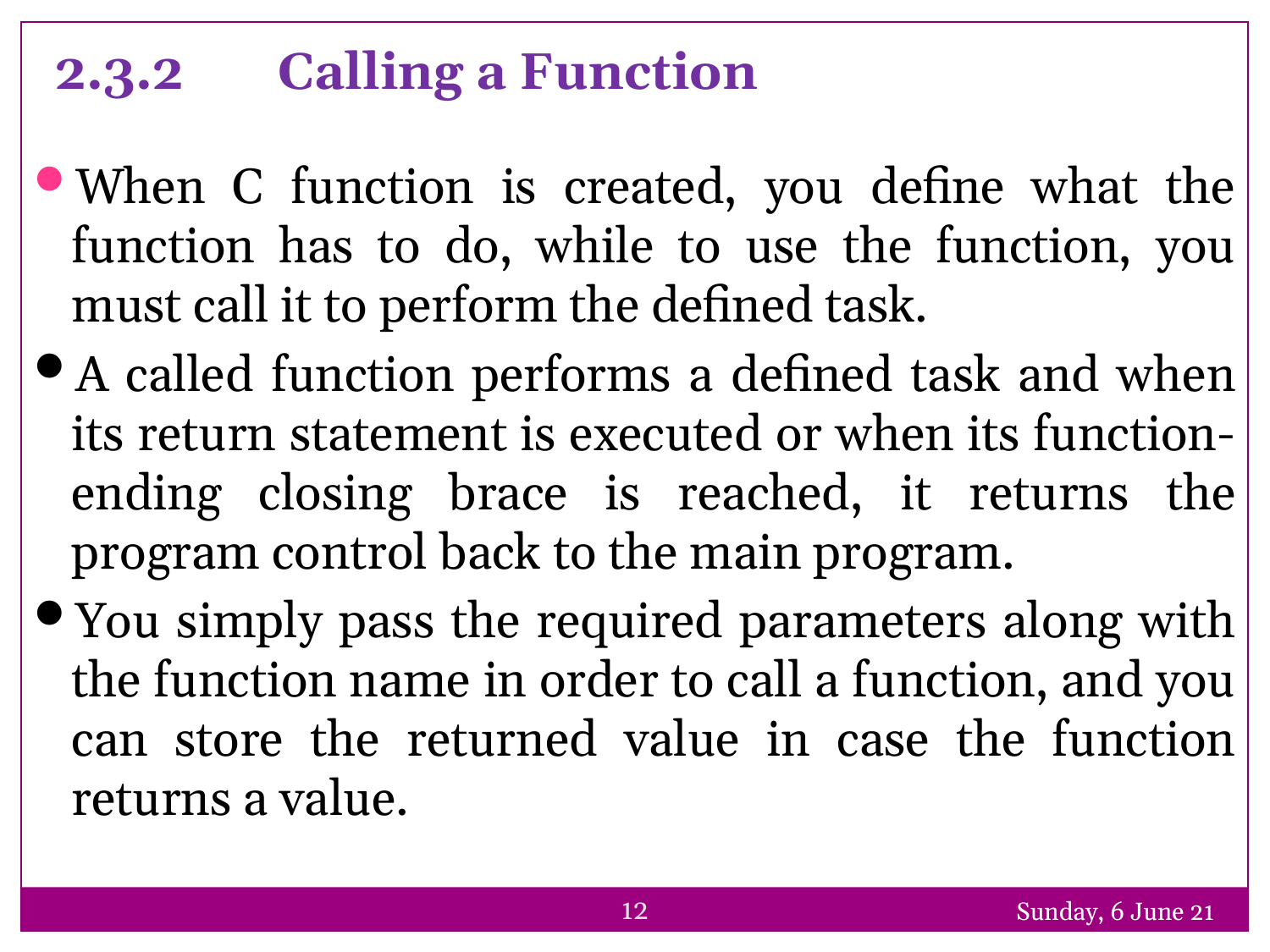

2.3.2	Calling a Function
When C function is created, you define what the function has to do, while to use the function, you must call it to perform the defined task.
A called function performs a defined task and when its return statement is executed or when its function-ending closing brace is reached, it returns the program control back to the main program.
You simply pass the required parameters along with the function name in order to call a function, and you can store the returned value in case the function returns a value.
12
Sunday, 6 June 21